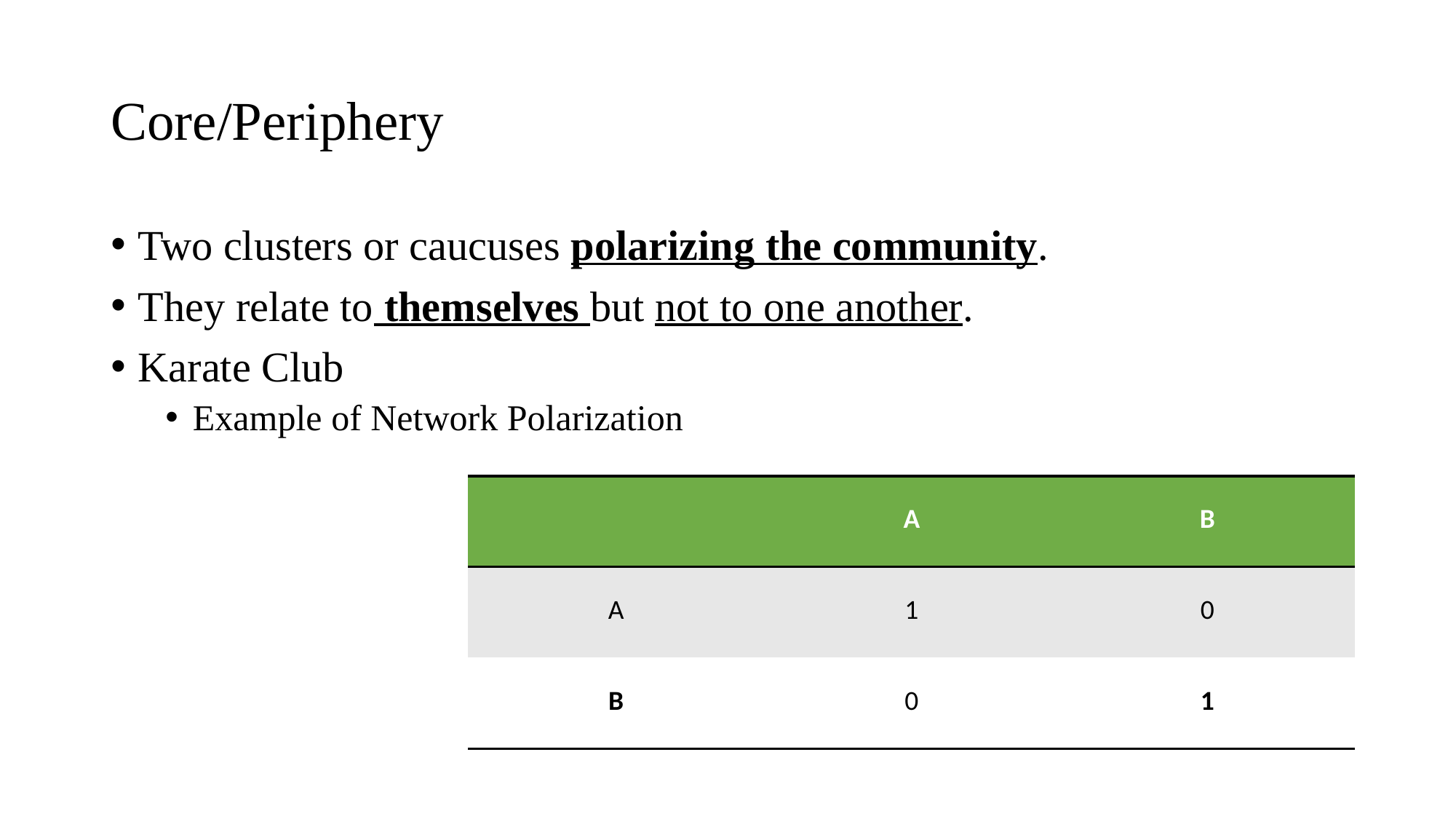

# Core/Periphery
Two clusters or caucuses polarizing the community.
They relate to themselves but not to one another.
Karate Club
Example of Network Polarization

|  | A | B |
| --- | --- | --- |
| A | 1 | 0 |
| B | 0 | 1 |